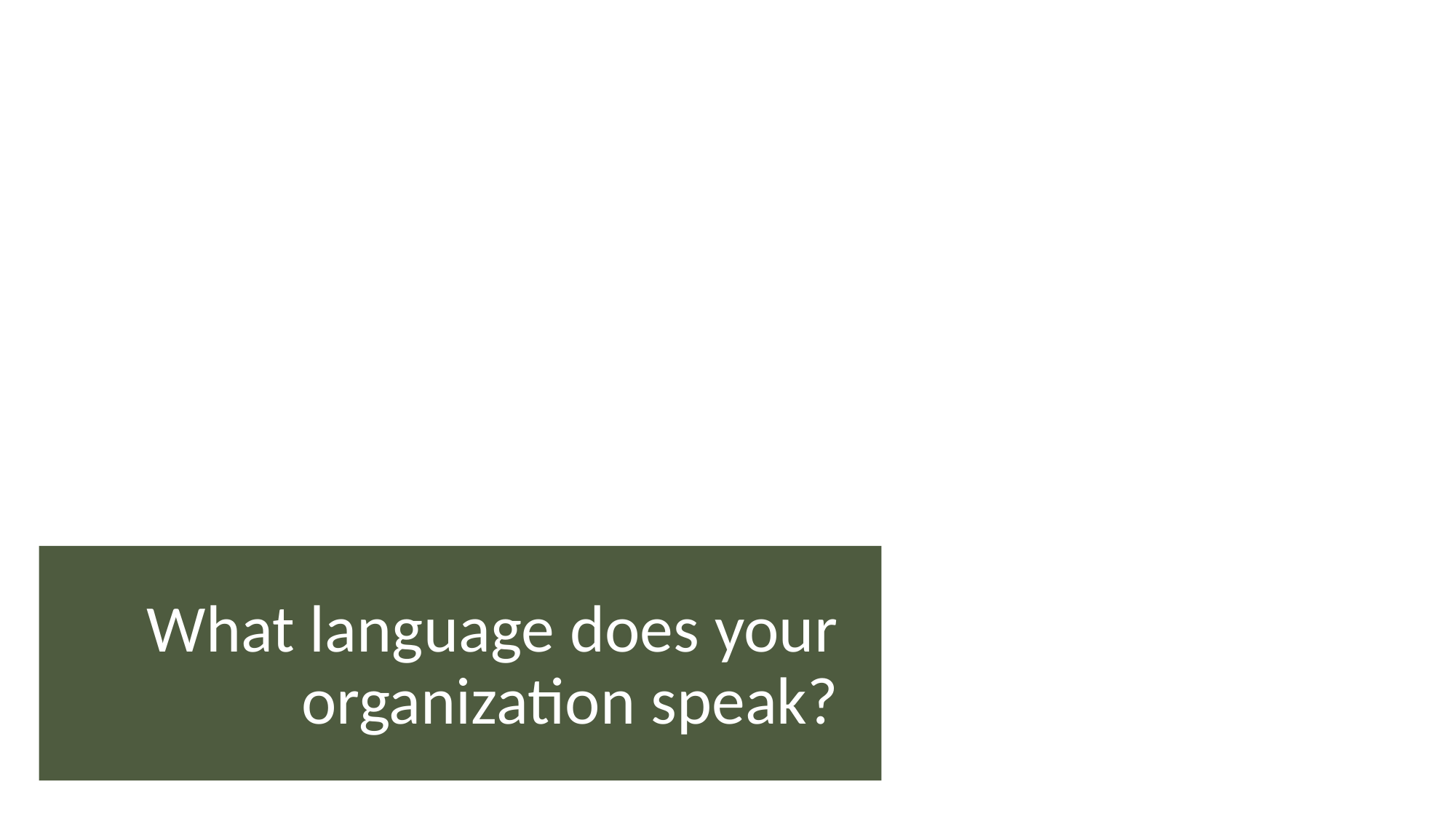

Almost every commercial or governmental organization speaks in terms of money and staffing

Every commercial business speaks in terms of profit

# What language does your organization speak?